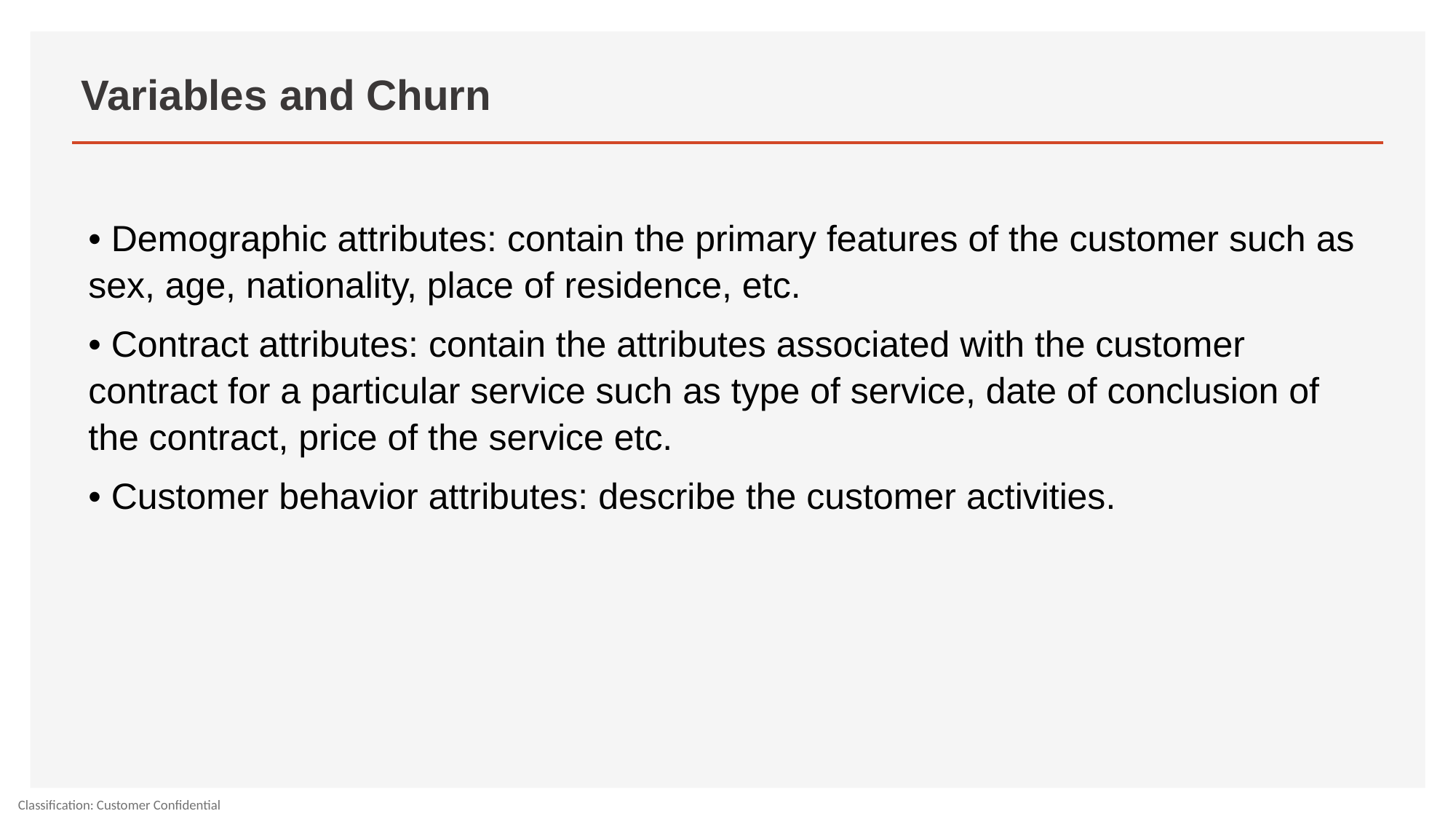

# Variables and Churn
• Demographic attributes: contain the primary features of the customer such as sex, age, nationality, place of residence, etc.
• Contract attributes: contain the attributes associated with the customer contract for a particular service such as type of service, date of conclusion of the contract, price of the service etc.
• Customer behavior attributes: describe the customer activities.